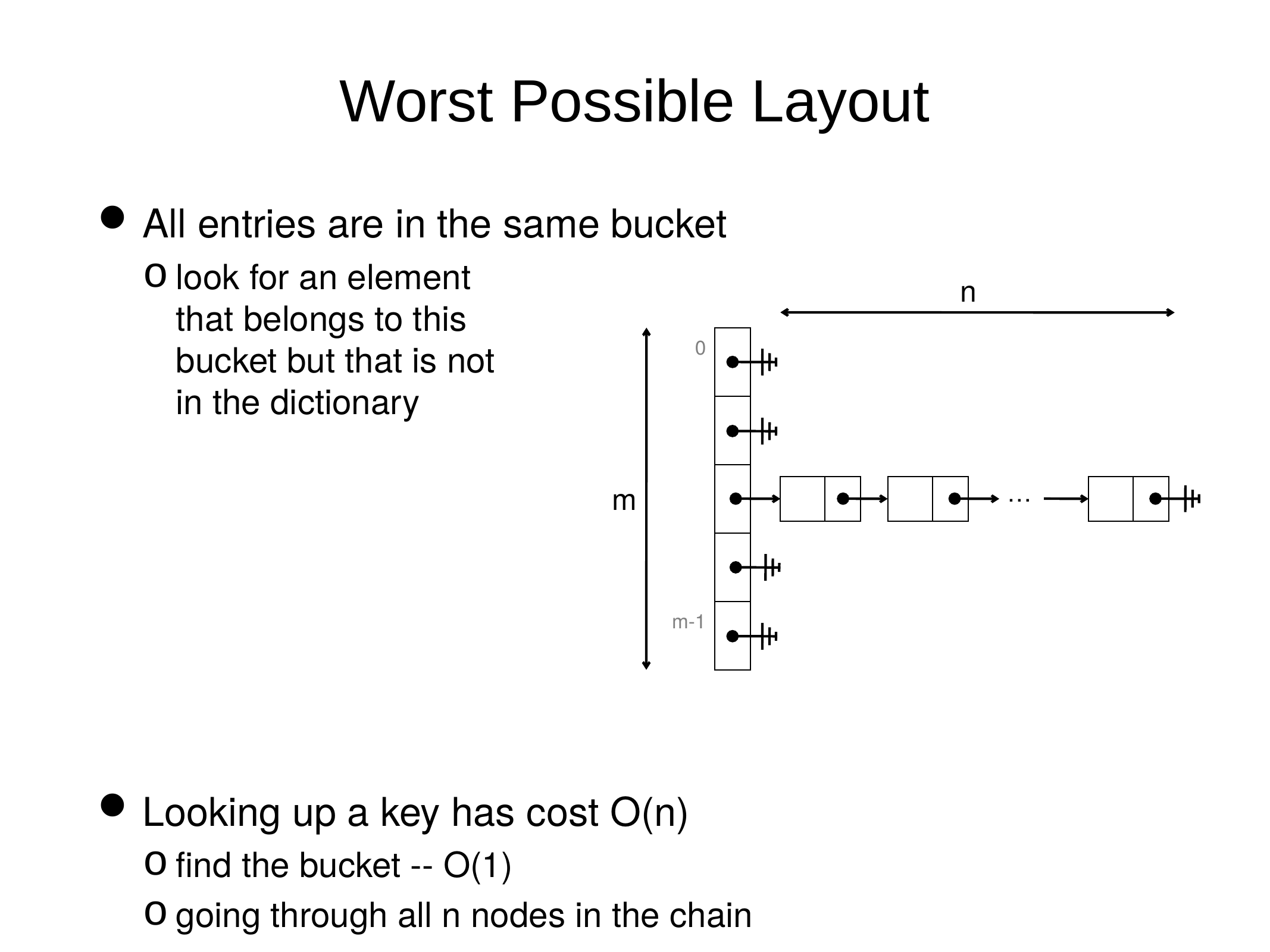

# Worst Possible Layout
All entries are in the same bucket
look for an element
that belongs to this
bucket but that is not
in the dictionary

Looking up a key has cost O(n)
find the bucket -- O(1)
going through all n nodes in the chain

n
| 0 |  |
| --- | --- |
|  |  |
|  |  |
|  |  |
| m-1 |  |
…
m
|  |  |
| --- | --- |
|  |  |
| --- | --- |
|  |  |
| --- | --- |